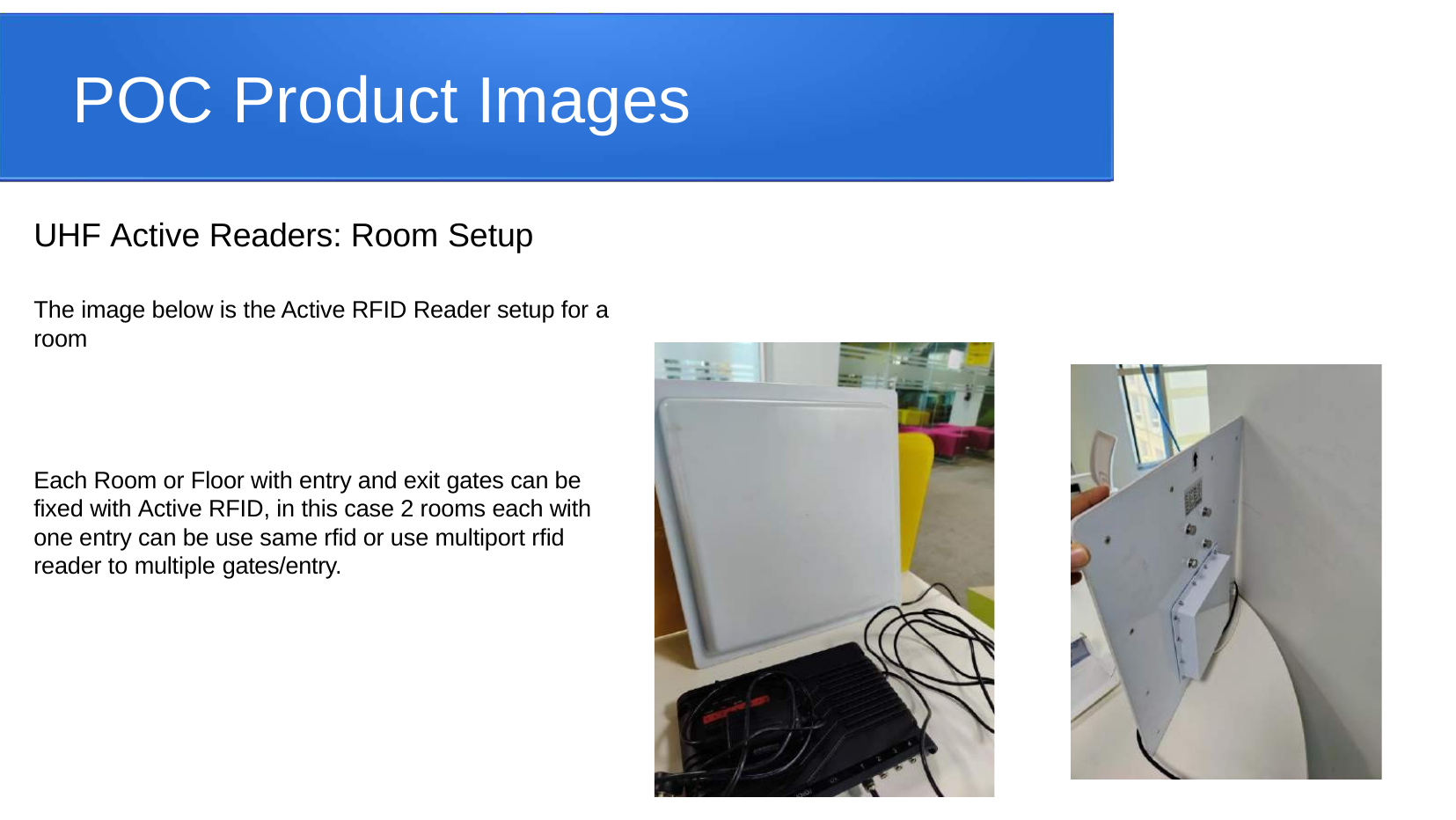

# POC Product Images
UHF Active Readers: Room Setup

The image below is the Active RFID Reader setup for a
room

Each Room or Floor with entry and exit gates can be  fixed with Active RFID, in this case 2 rooms each with  one entry can be use same rfid or use multiport rfid  reader to multiple gates/entry.